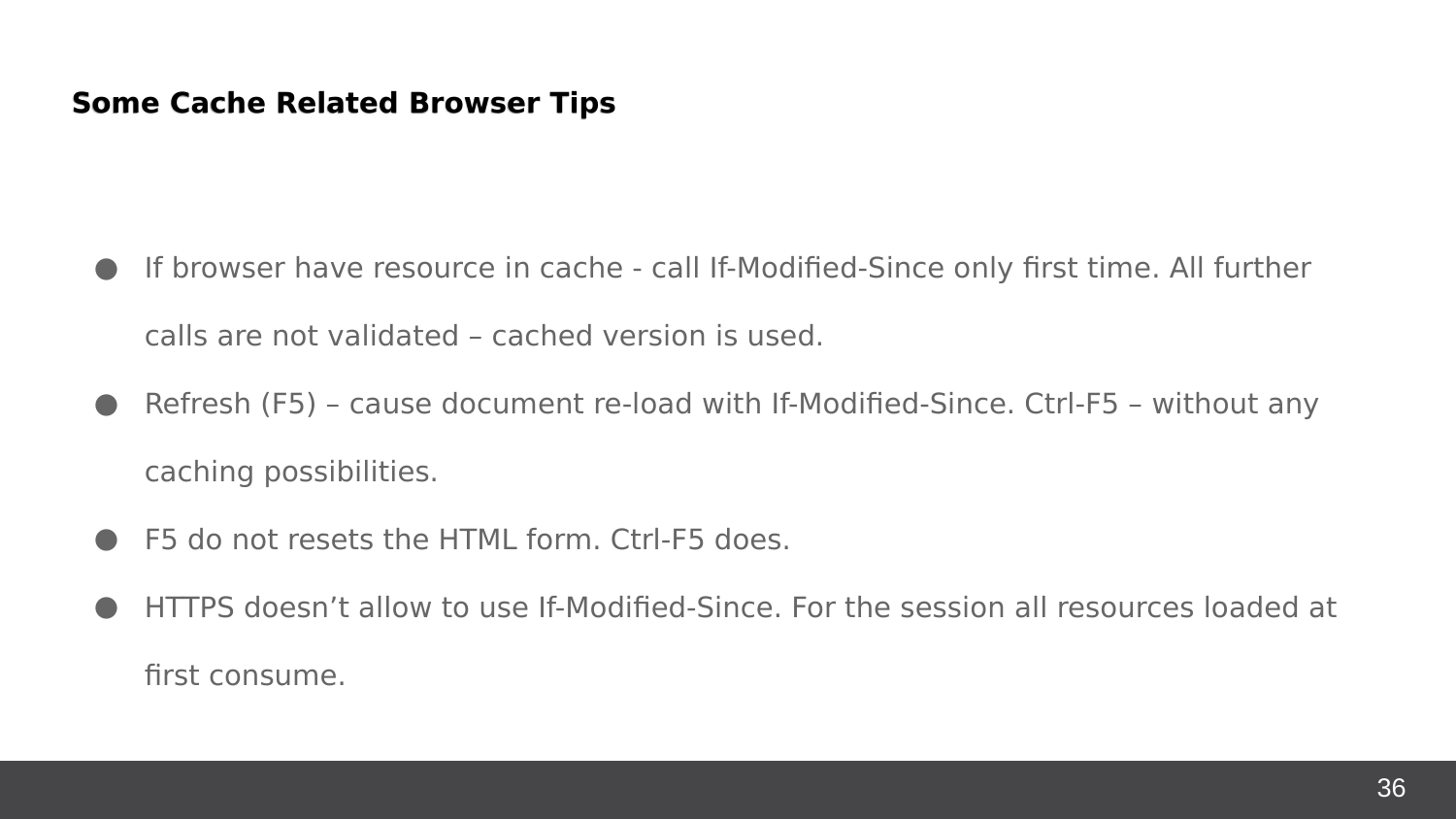

Some Cache Related Browser Tips
If browser have resource in cache - call If-Modified-Since only first time. All further calls are not validated – cached version is used.
Refresh (F5) – cause document re-load with If-Modified-Since. Ctrl-F5 – without any caching possibilities.
F5 do not resets the HTML form. Ctrl-F5 does.
HTTPS doesn’t allow to use If-Modified-Since. For the session all resources loaded at first consume.
36